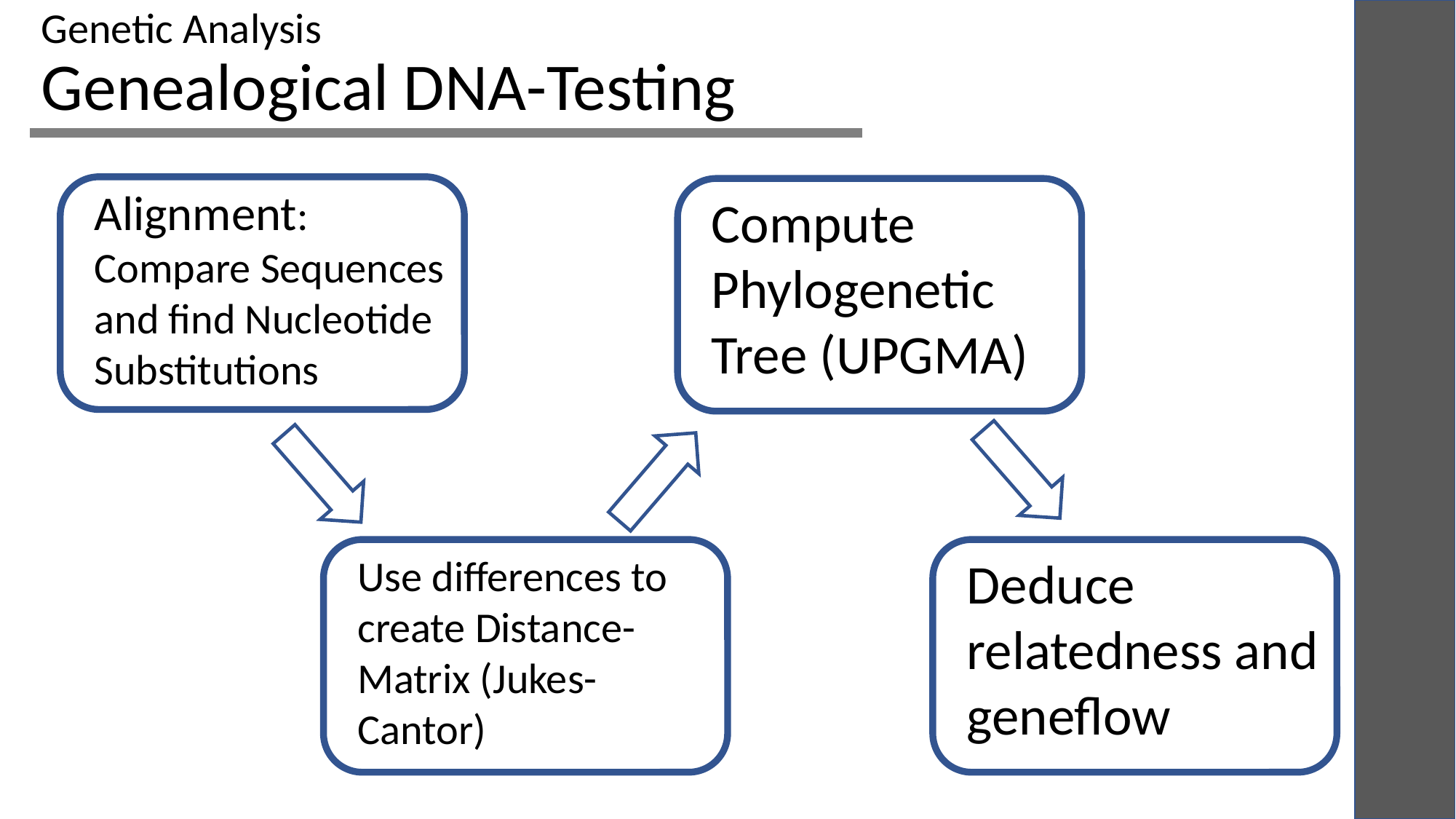

# Genetic Analysis Genealogical DNA-Testing

Alignment: Compare Sequences and find Nucleotide Substitutions

Compute Phylogenetic Tree (UPGMA)

Use differences to create Distance-Matrix (Jukes-Cantor)
Deduce relatedness and geneflow